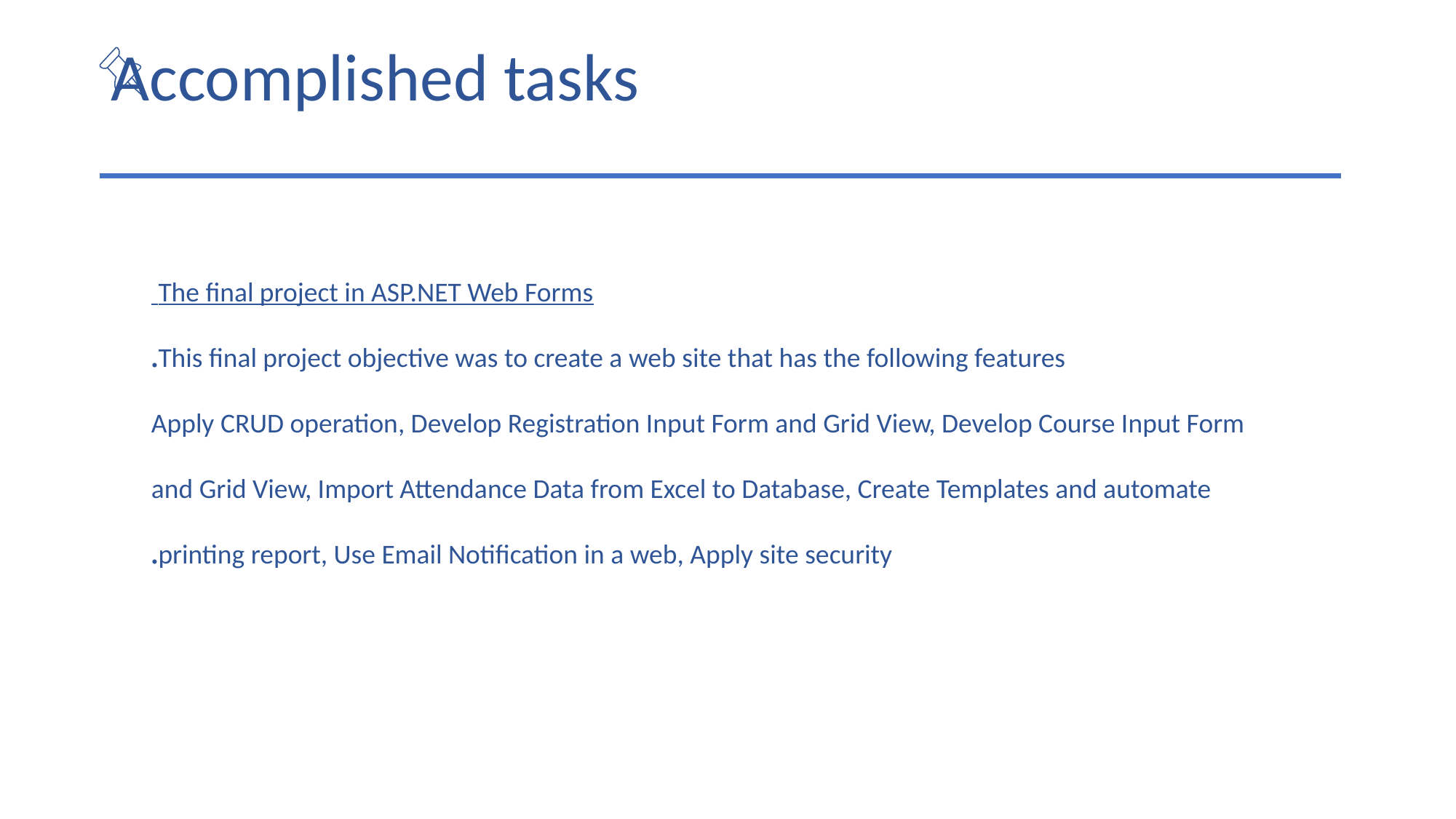

# Accomplished tasks

The final project in ASP.NET Web Forms
This final project objective was to create a web site that has the following features.
Apply CRUD operation, Develop Registration Input Form and Grid View, Develop Course Input Form and Grid View, Import Attendance Data from Excel to Database, Create Templates and automate printing report, Use Email Notification in a web, Apply site security.